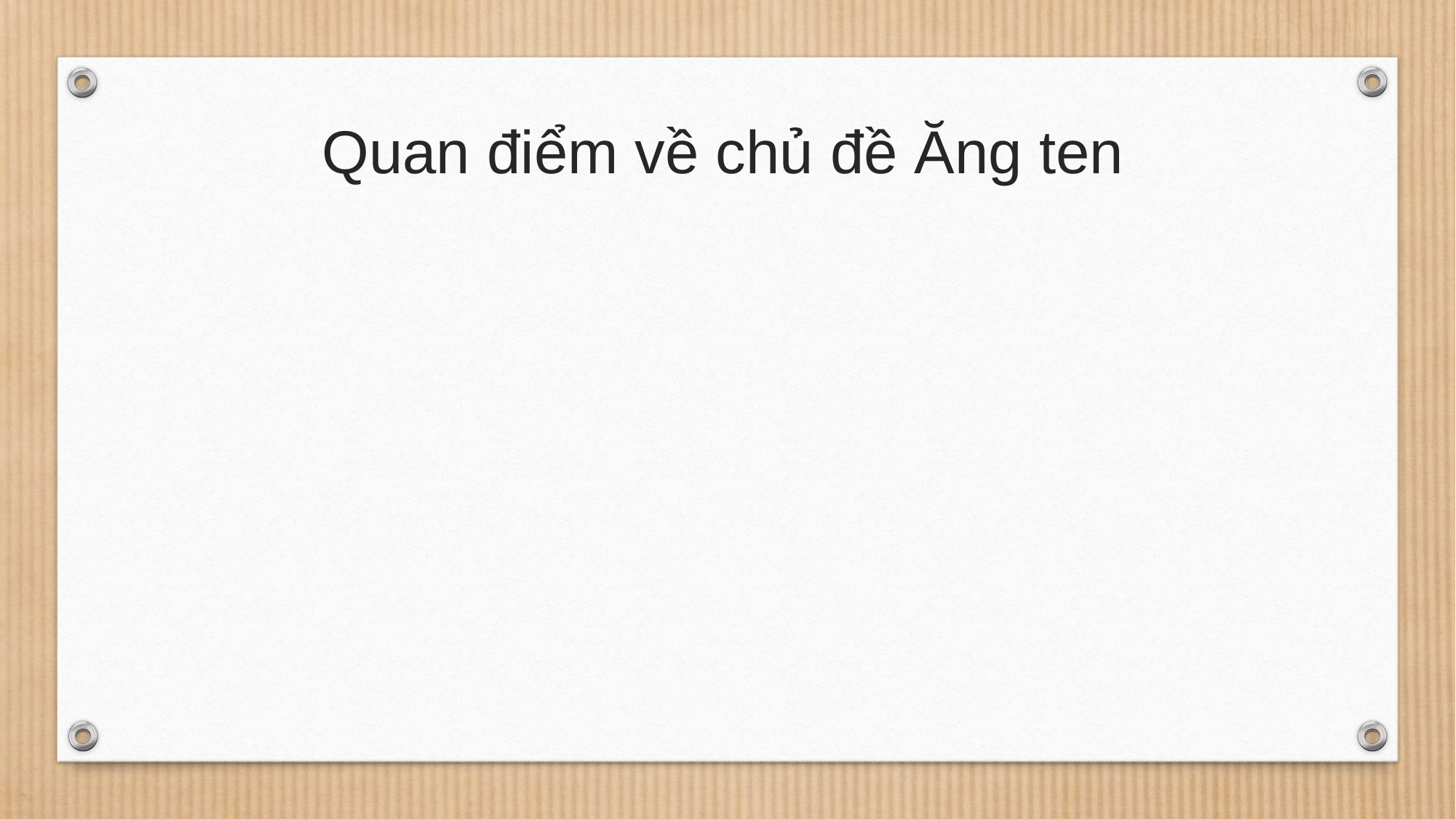

Quan điểm về chủ đề Ăng ten